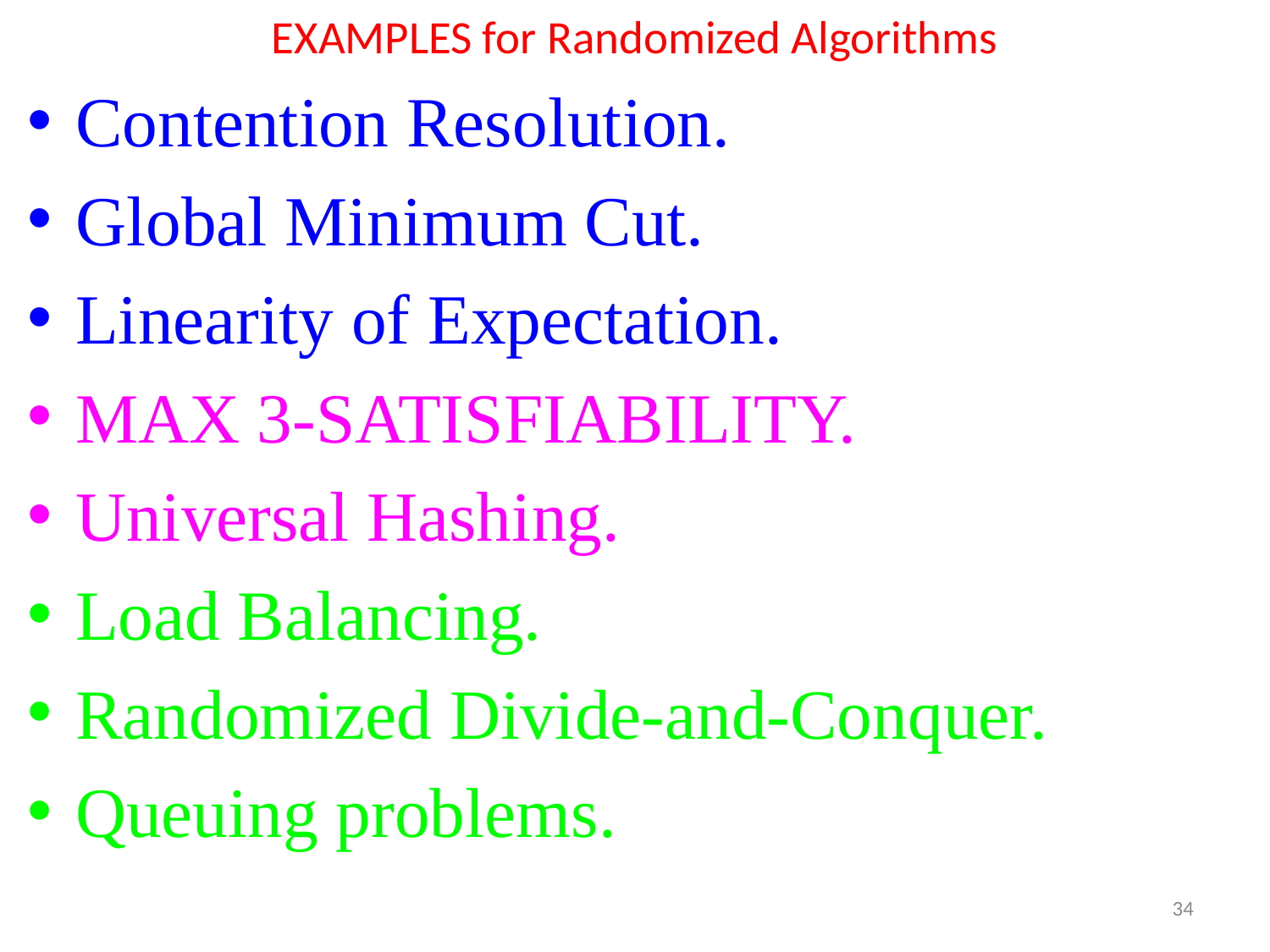

# EXAMPLES for Randomized Algorithms
Contention Resolution.
Global Minimum Cut.
Linearity of Expectation.
MAX 3-SATISFIABILITY.
Universal Hashing.
Load Balancing.
Randomized Divide-and-Conquer.
Queuing problems.

34